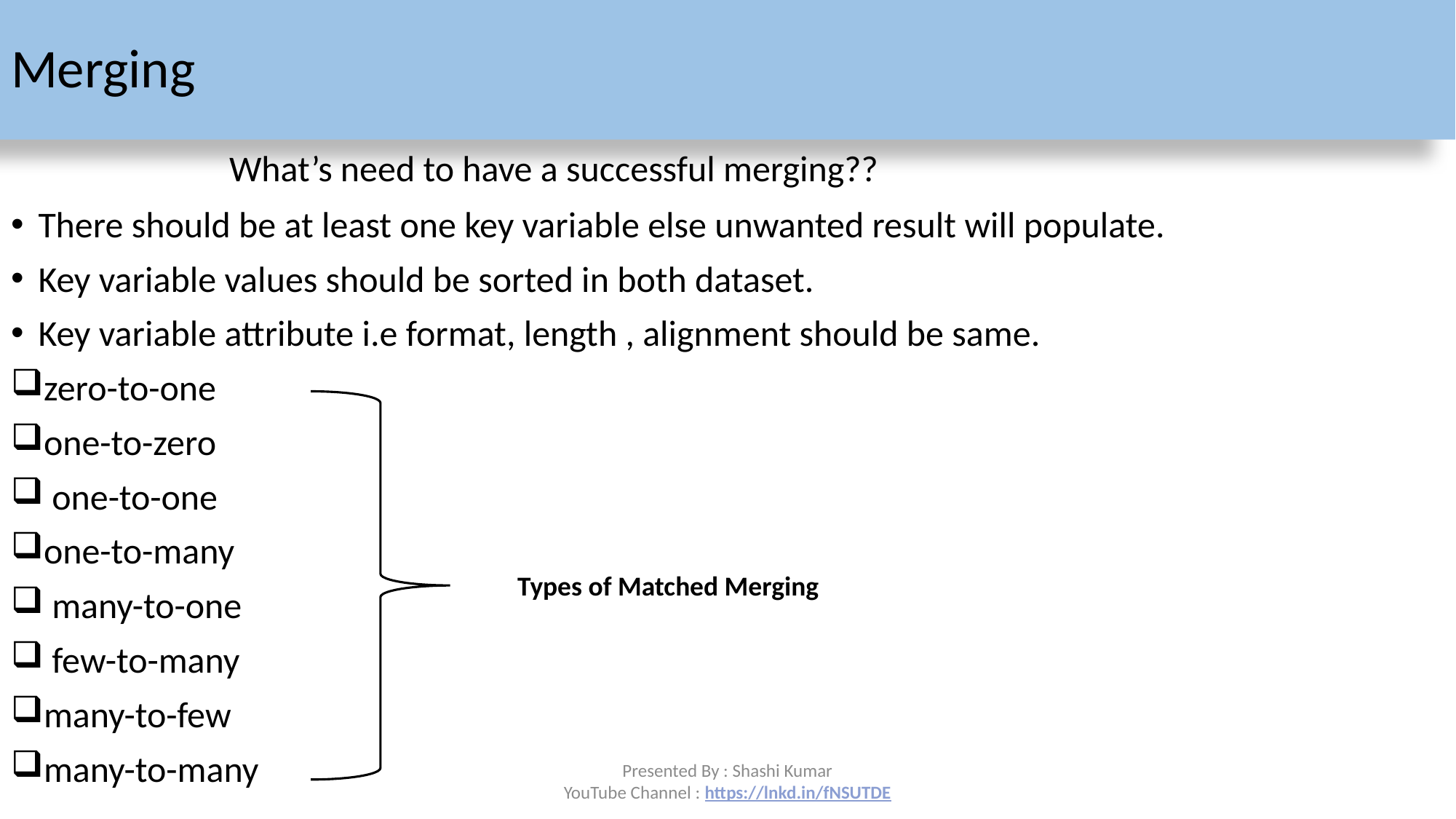

# Merging
		What’s need to have a successful merging??
There should be at least one key variable else unwanted result will populate.
Key variable values should be sorted in both dataset.
Key variable attribute i.e format, length , alignment should be same.
zero-to-one
one-to-zero
 one-to-one
one-to-many
 many-to-one
 few-to-many
many-to-few
many-to-many

Types of Matched Merging
Presented By : Shashi Kumar
YouTube Channel : https://lnkd.in/fNSUTDE